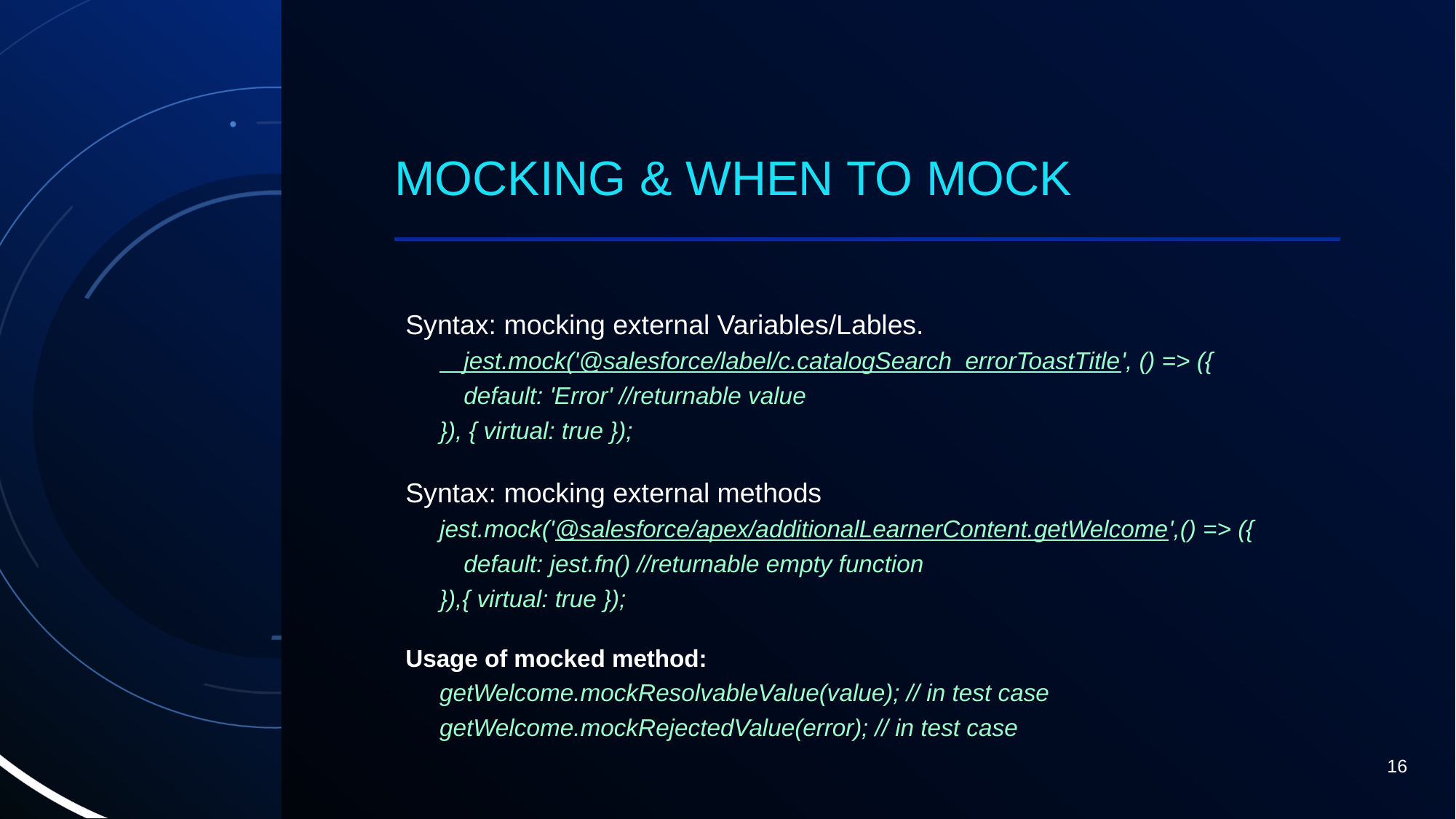

# Mocking & When to mock
Syntax: mocking external Variables/Lables.           jest.mock('@salesforce/label/c.catalogSearch_errorToastTitle', () => ({
 default: 'Error' //returnable value
}), { virtual: true });
Syntax: mocking external methods
jest.mock('@salesforce/apex/additionalLearnerContent.getWelcome',() => ({
 default: jest.fn() //returnable empty function
}),{ virtual: true });
Usage of mocked method:
getWelcome.mockResolvableValue(value); // in test case
getWelcome.mockRejectedValue(error); // in test case

16